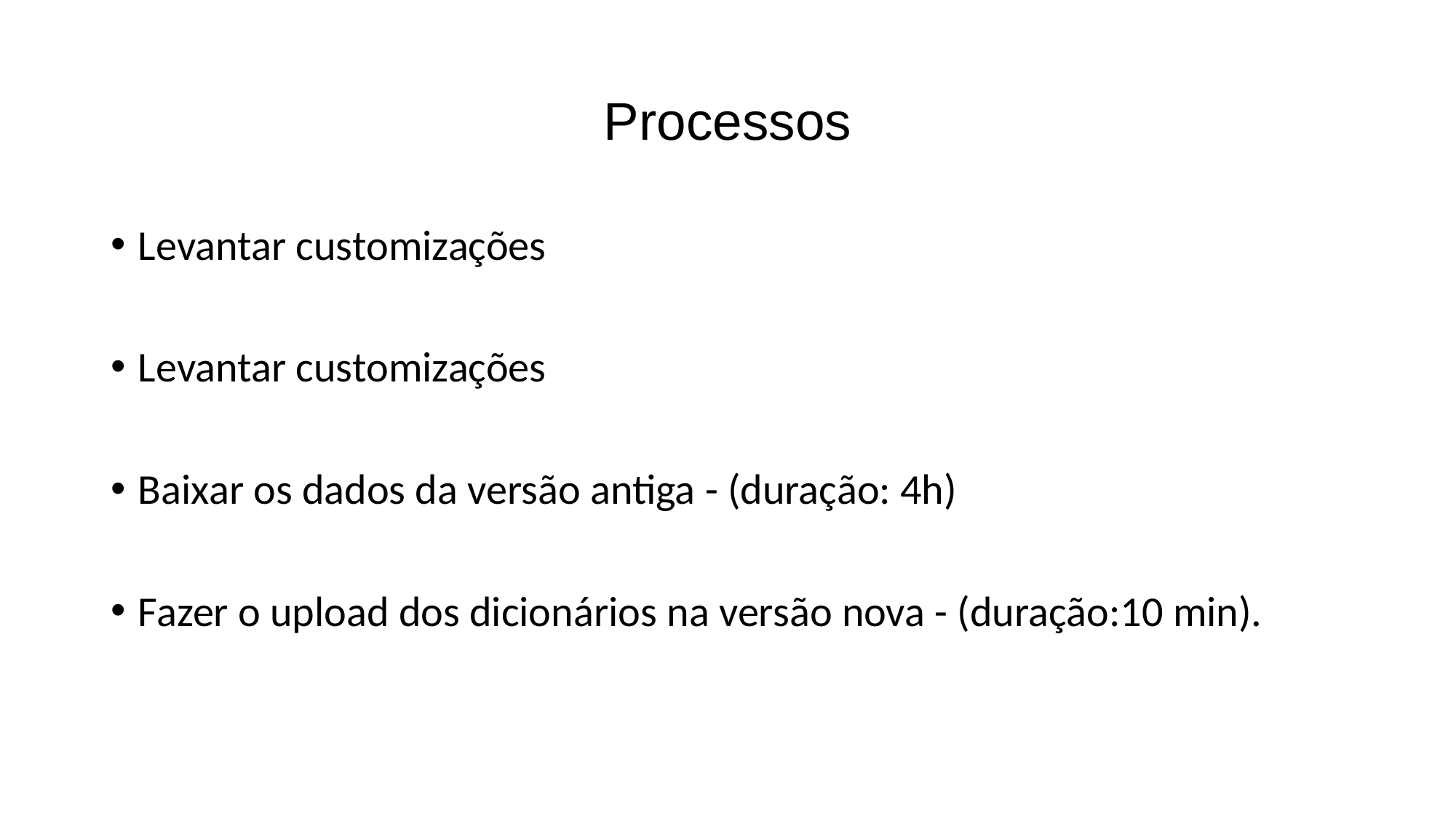

# Processos
Levantar customizações

Levantar customizações

Baixar os dados da versão antiga - (duração: 4h)

Fazer o upload dos dicionários na versão nova - (duração:10 min).